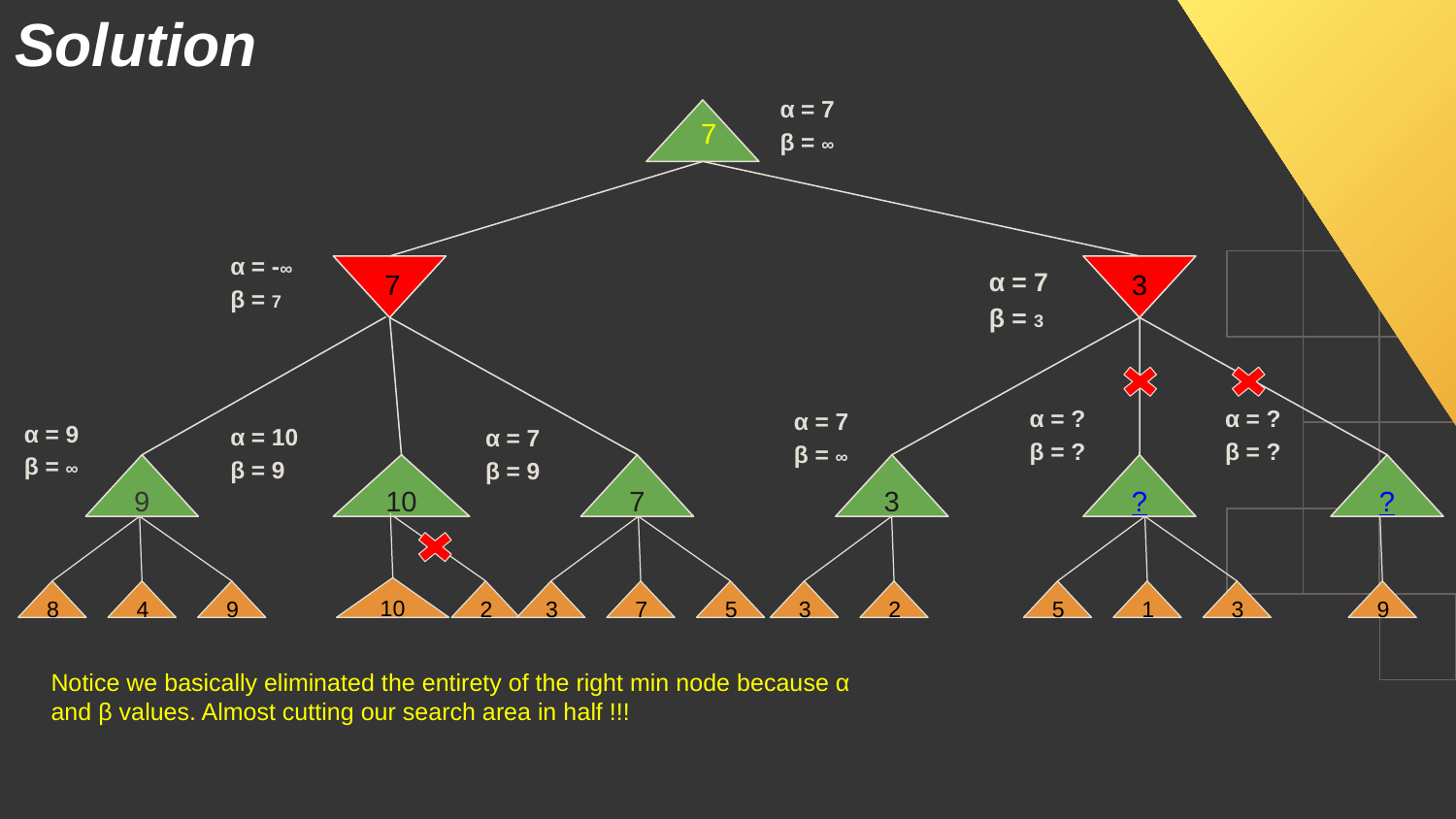

Solution
α = 7
β = ∞

7
α = -∞
β = 7

α = 7
β = 3
7
3

α = ?
β = ?
α = ?
β = ?
α = 7
β = ∞
α = 9
β = ∞
α = 10
β = 9
α = 7
β = 9
9
10
7
3
?
?

10
8
4
9
2
3
7
5
3
2
5
1
3
9
Notice we basically eliminated the entirety of the right min node because α and β values. Almost cutting our search area in half !!!